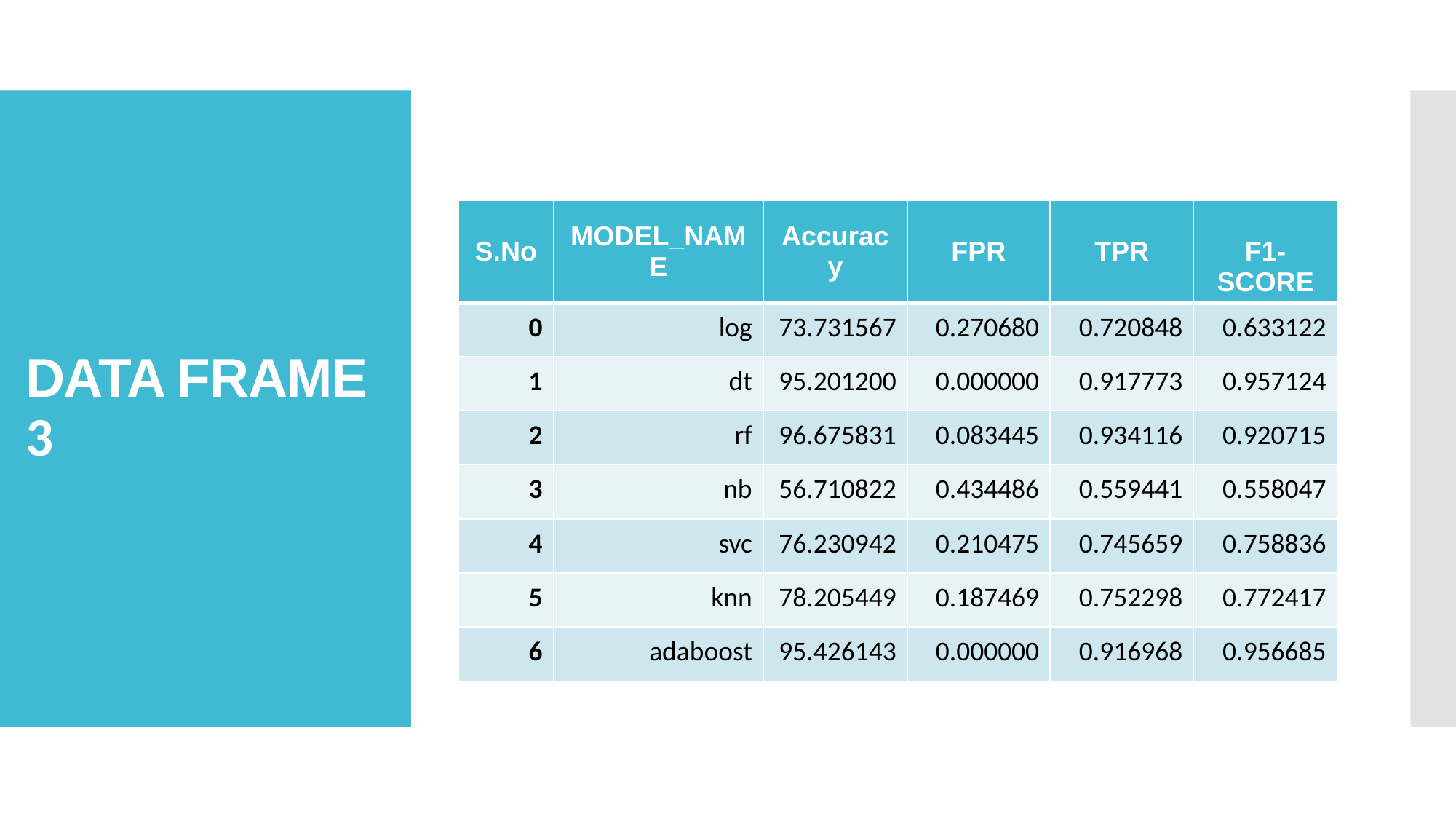

# DATA FRAME 3
| S.No | MODEL\_NAME | Accuracy | FPR | TPR | F1-SCORE |
| --- | --- | --- | --- | --- | --- |
| 0 | log | 73.731567 | 0.270680 | 0.720848 | 0.633122 |
| 1 | dt | 95.201200 | 0.000000 | 0.917773 | 0.957124 |
| 2 | rf | 96.675831 | 0.083445 | 0.934116 | 0.920715 |
| 3 | nb | 56.710822 | 0.434486 | 0.559441 | 0.558047 |
| 4 | svc | 76.230942 | 0.210475 | 0.745659 | 0.758836 |
| 5 | knn | 78.205449 | 0.187469 | 0.752298 | 0.772417 |
| 6 | adaboost | 95.426143 | 0.000000 | 0.916968 | 0.956685 |